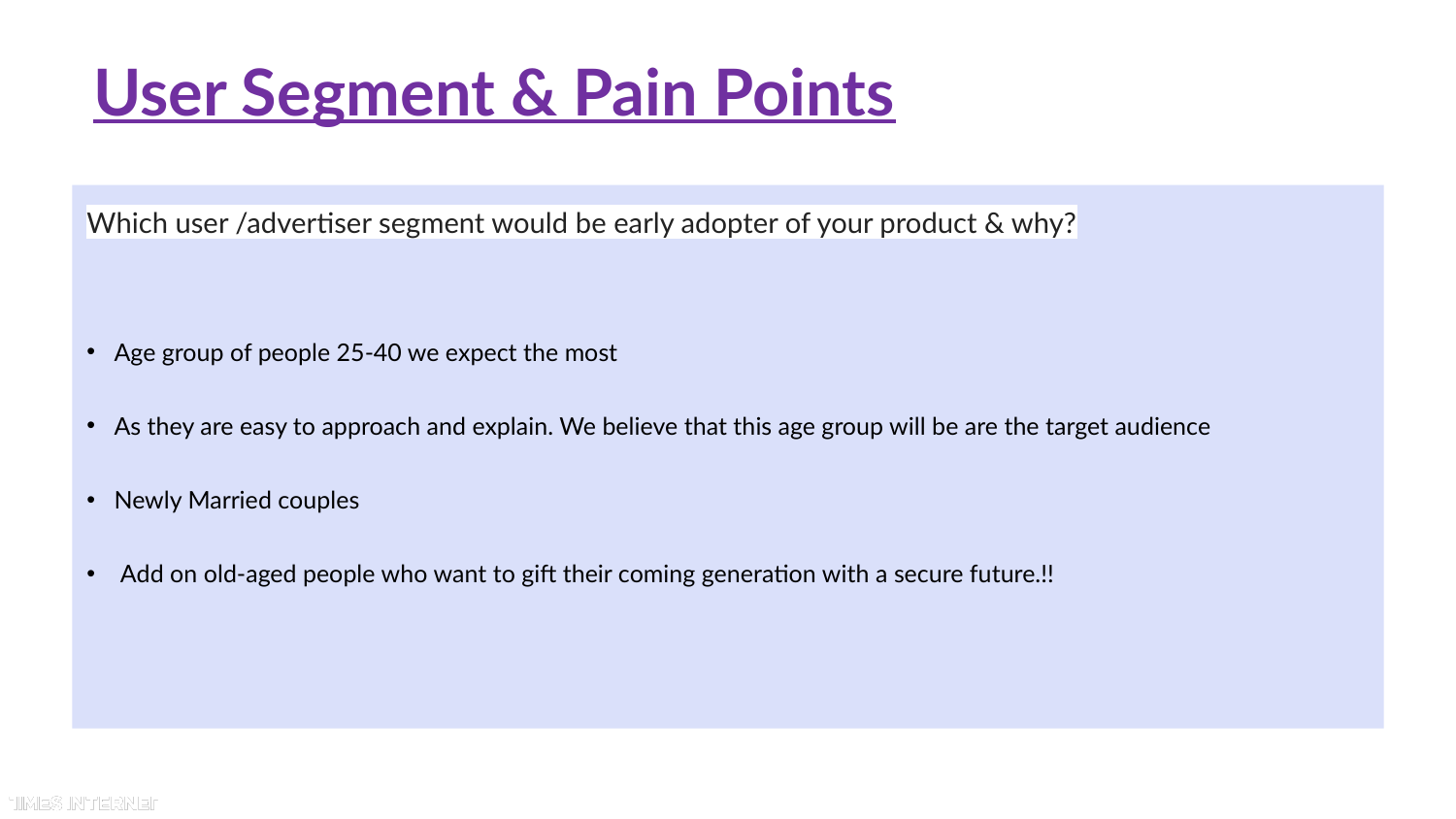

# User Segment & Pain Points
Which user /advertiser segment would be early adopter of your product & why?

Age group of people 25-40 we expect the most
As they are easy to approach and explain. We believe that this age group will be are the target audience
Newly Married couples
 Add on old-aged people who want to gift their coming generation with a secure future.!!